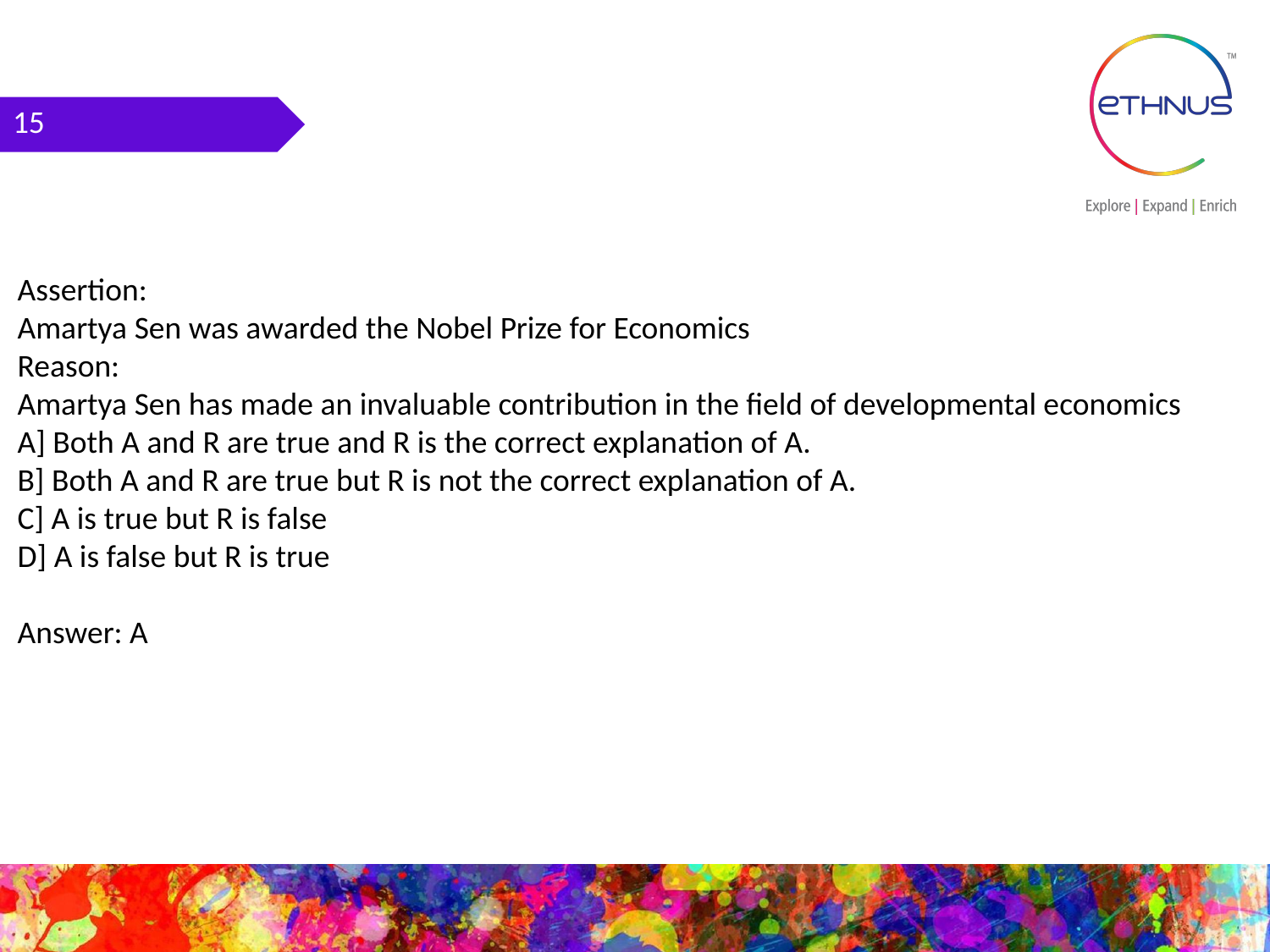

15
Assertion:
Amartya Sen was awarded the Nobel Prize for Economics
Reason:
Amartya Sen has made an invaluable contribution in the field of developmental economics
A] Both A and R are true and R is the correct explanation of A.
B] Both A and R are true but R is not the correct explanation of A.
C] A is true but R is false
D] A is false but R is true

Answer: A